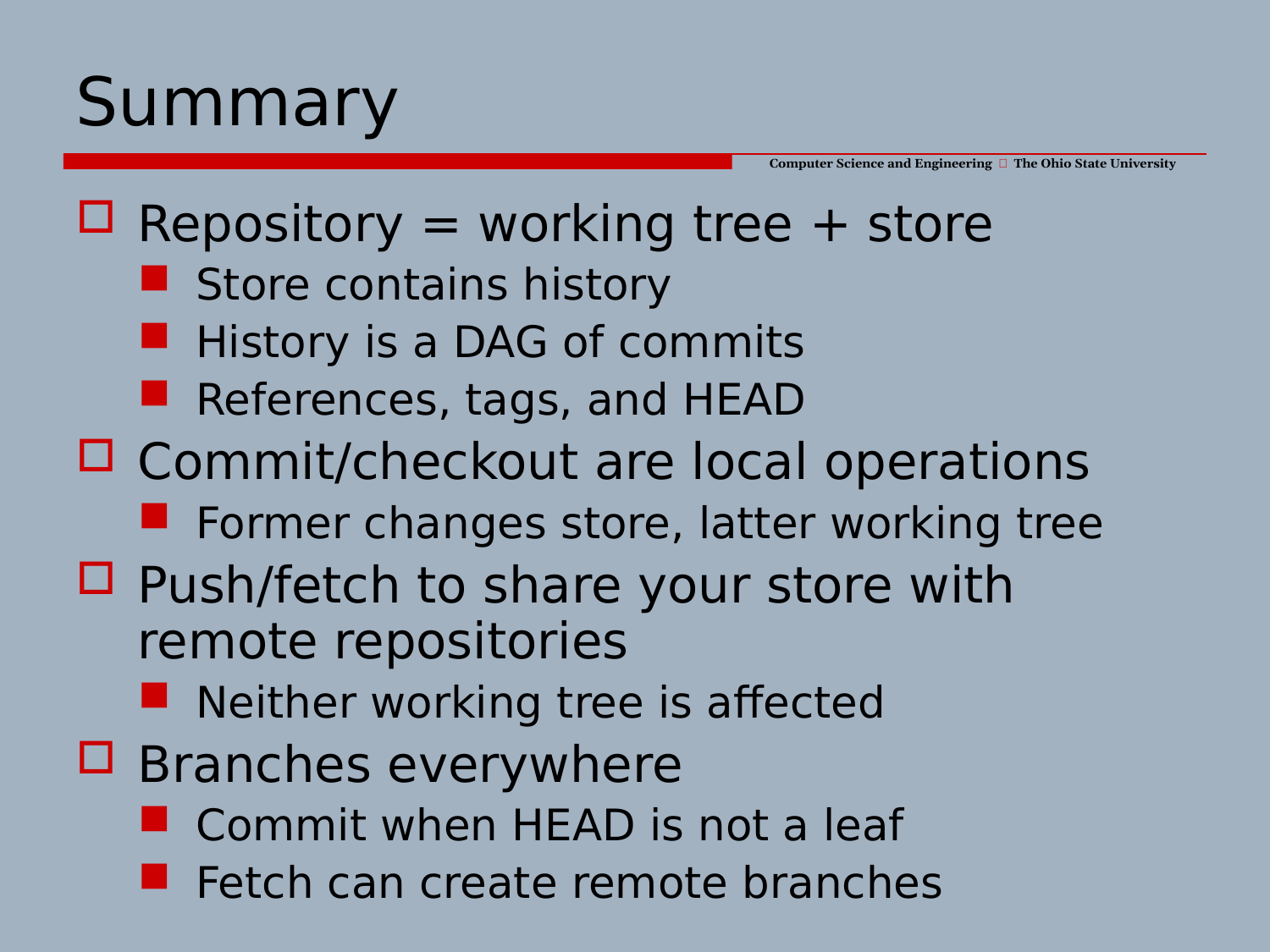

# Summary
Repository = working tree + store
Store contains history
History is a DAG of commits
References, tags, and HEAD
Commit/checkout are local operations
Former changes store, latter working tree
Push/fetch to share your store with remote repositories
Neither working tree is affected
Branches everywhere
Commit when HEAD is not a leaf
Fetch can create remote branches